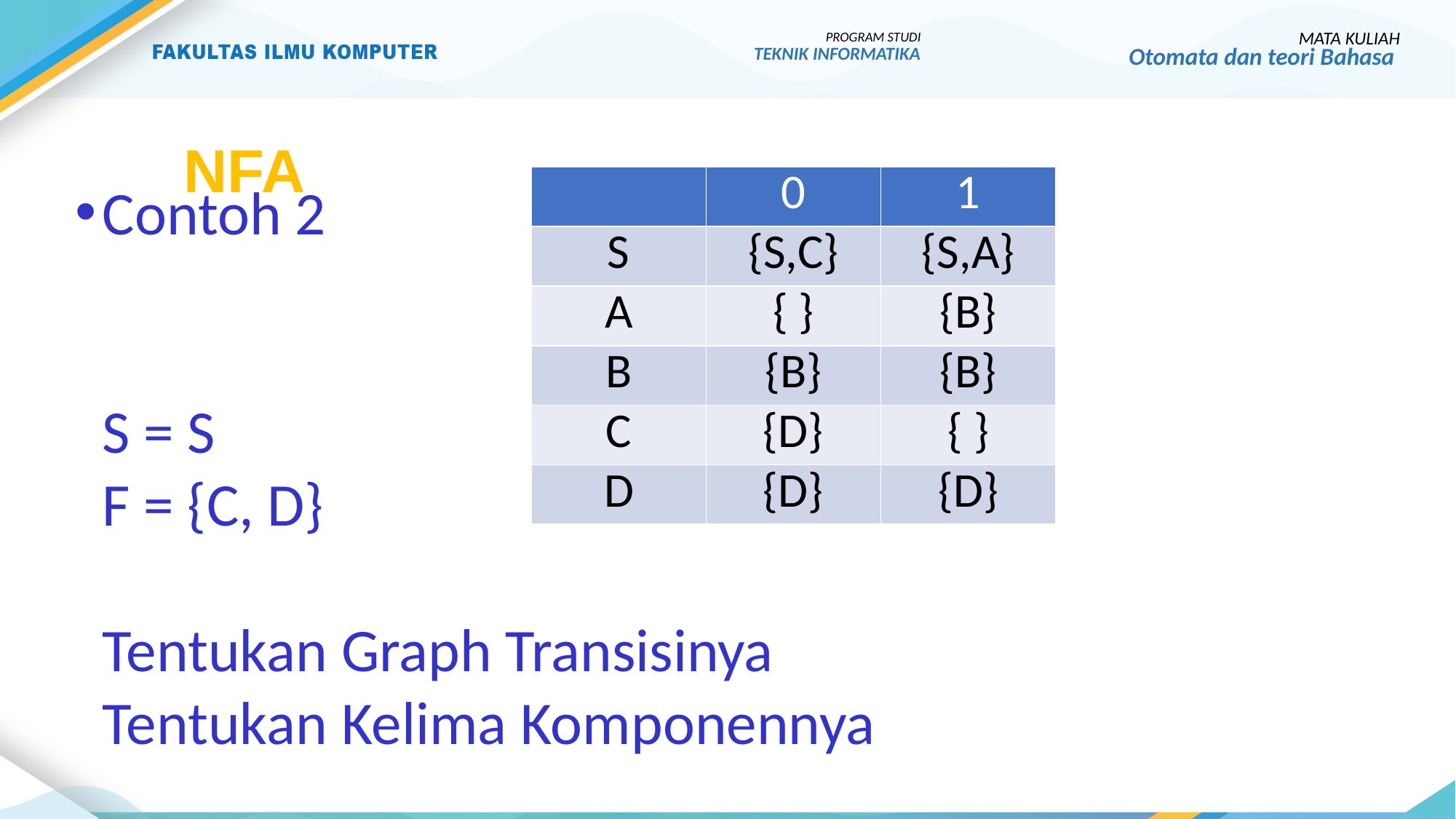

PROGRAM STUDI
TEKNIK INFORMATIKA
MATA KULIAH
Otomata dan teori Bahasa
# nfa
|  | 0 | 1 |
| --- | --- | --- |
| S | {S,C} | {S,A} |
| A | { } | {B} |
| B | {B} | {B} |
| C | {D} | { } |
| D | {D} | {D} |
Contoh 2

	S = S
	F = {C, D}

	Tentukan Graph Transisinya
	Tentukan Kelima Komponennya